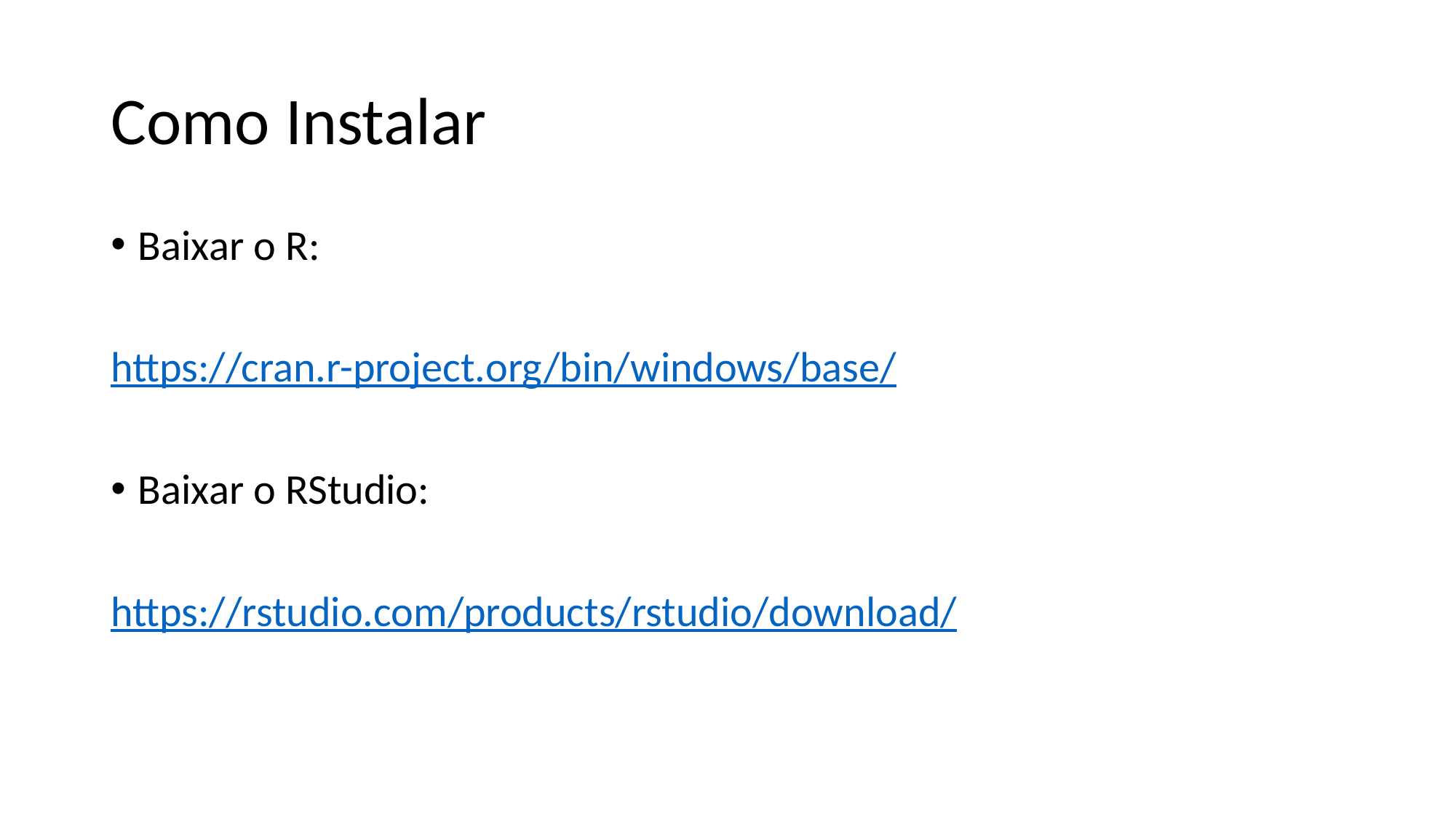

# Como Instalar
Baixar o R:

https://cran.r-project.org/bin/windows/base/

Baixar o RStudio:

https://rstudio.com/products/rstudio/download/